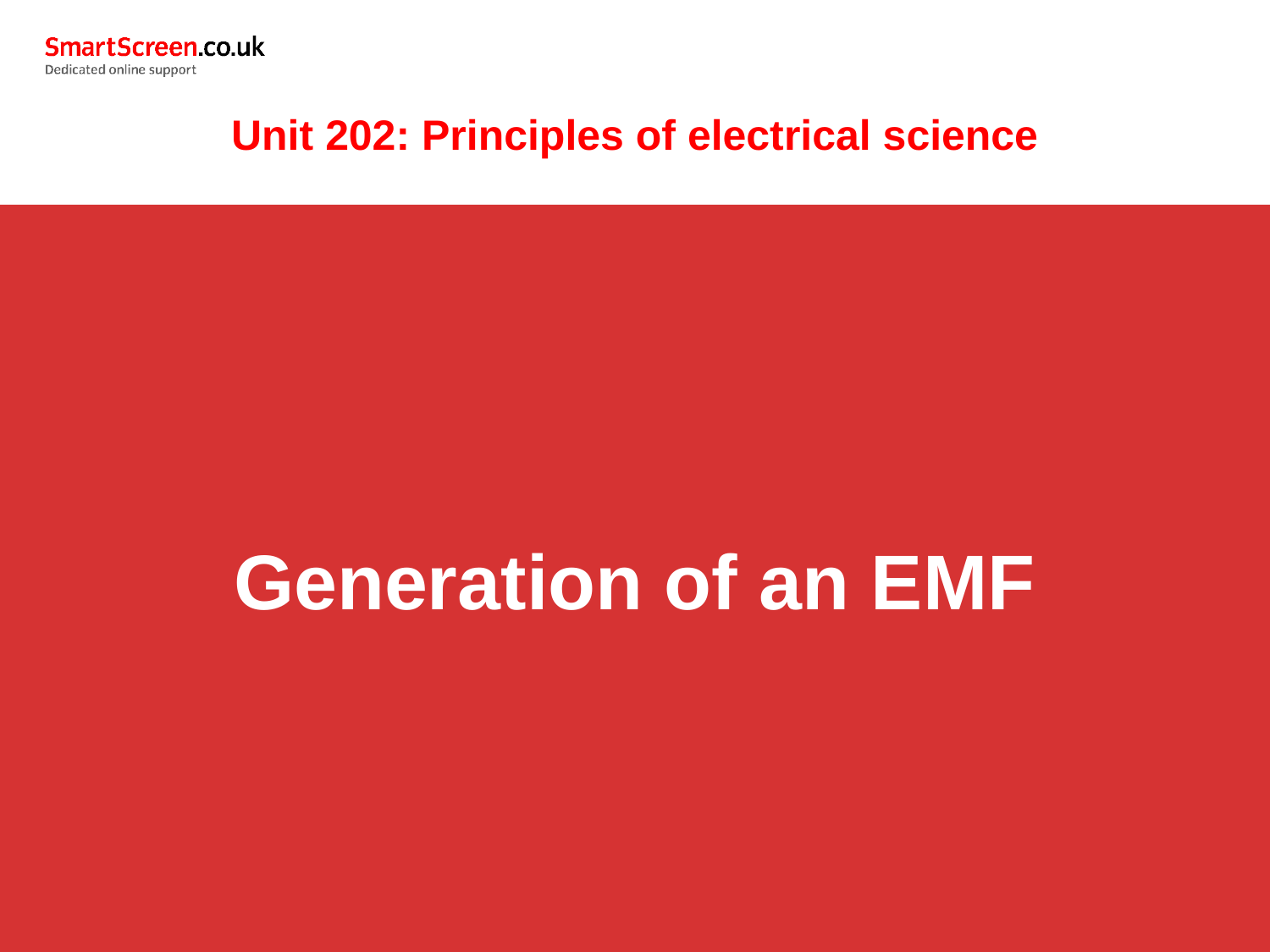

Unit 202: Principles of electrical science

Generation of an EMF